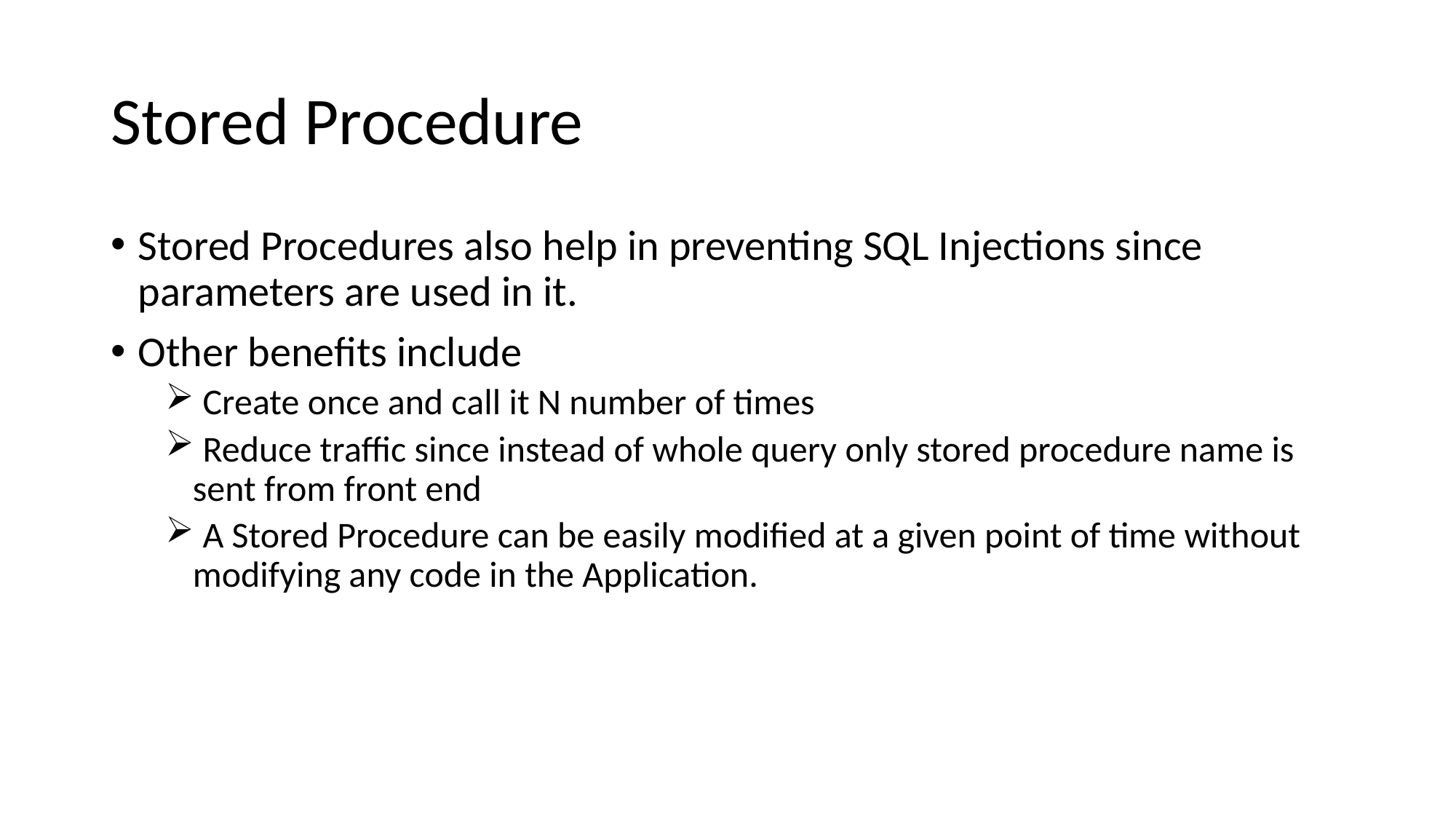

# Stored Procedure
Stored Procedures also help in preventing SQL Injections since parameters are used in it.
Other benefits include
 Create once and call it N number of times
 Reduce traffic since instead of whole query only stored procedure name is sent from front end
 A Stored Procedure can be easily modified at a given point of time without modifying any code in the Application.